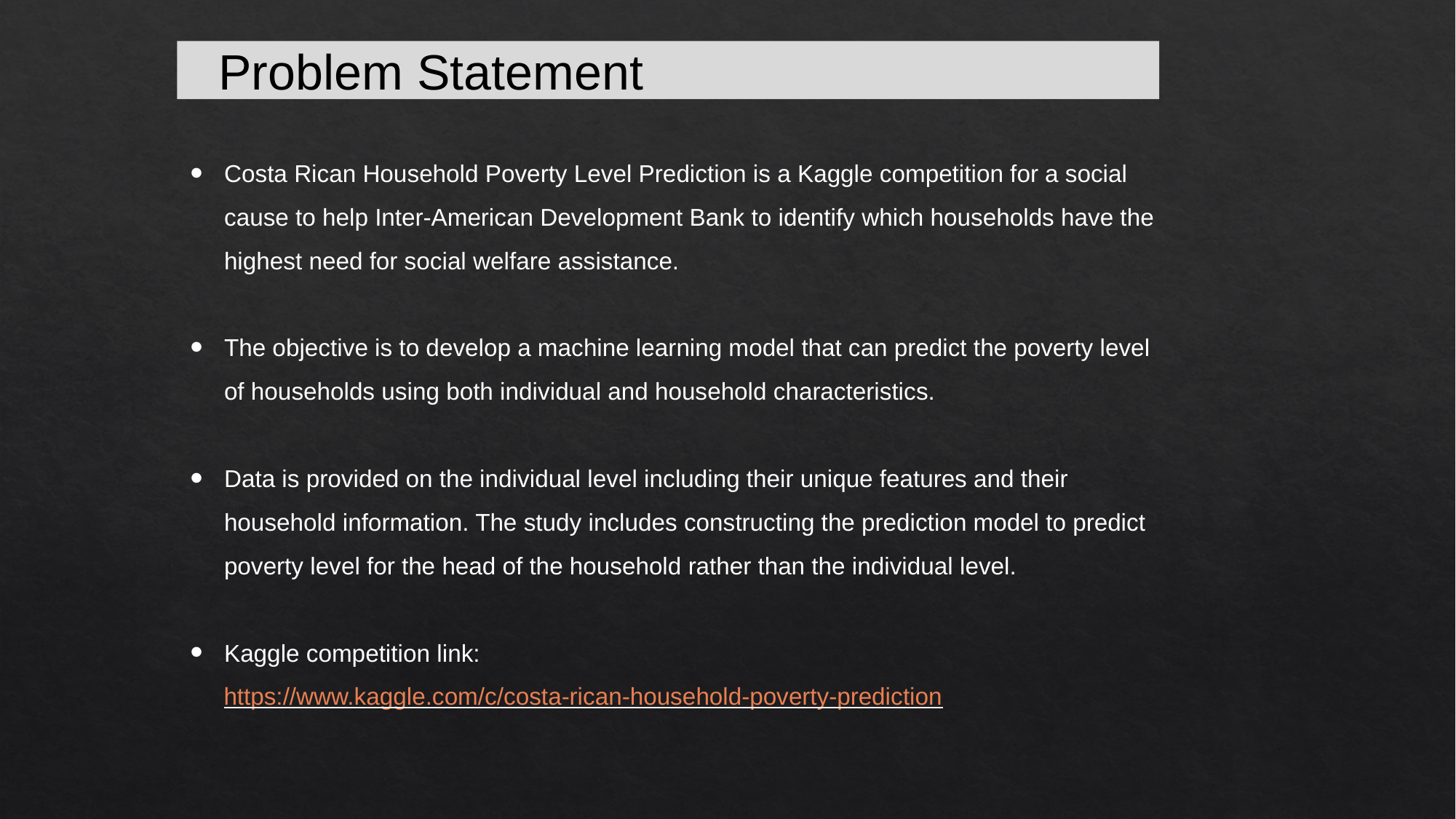

Problem Statement

Costa Rican Household Poverty Level Prediction is a Kaggle competition for a social cause to help Inter-American Development Bank to identify which households have the highest need for social welfare assistance.

The objective is to develop a machine learning model that can predict the poverty level of households using both individual and household characteristics.

Data is provided on the individual level including their unique features and their household information. The study includes constructing the prediction model to predict poverty level for the head of the household rather than the individual level.

Kaggle competition link:
     https://www.kaggle.com/c/costa-rican-household-poverty-prediction